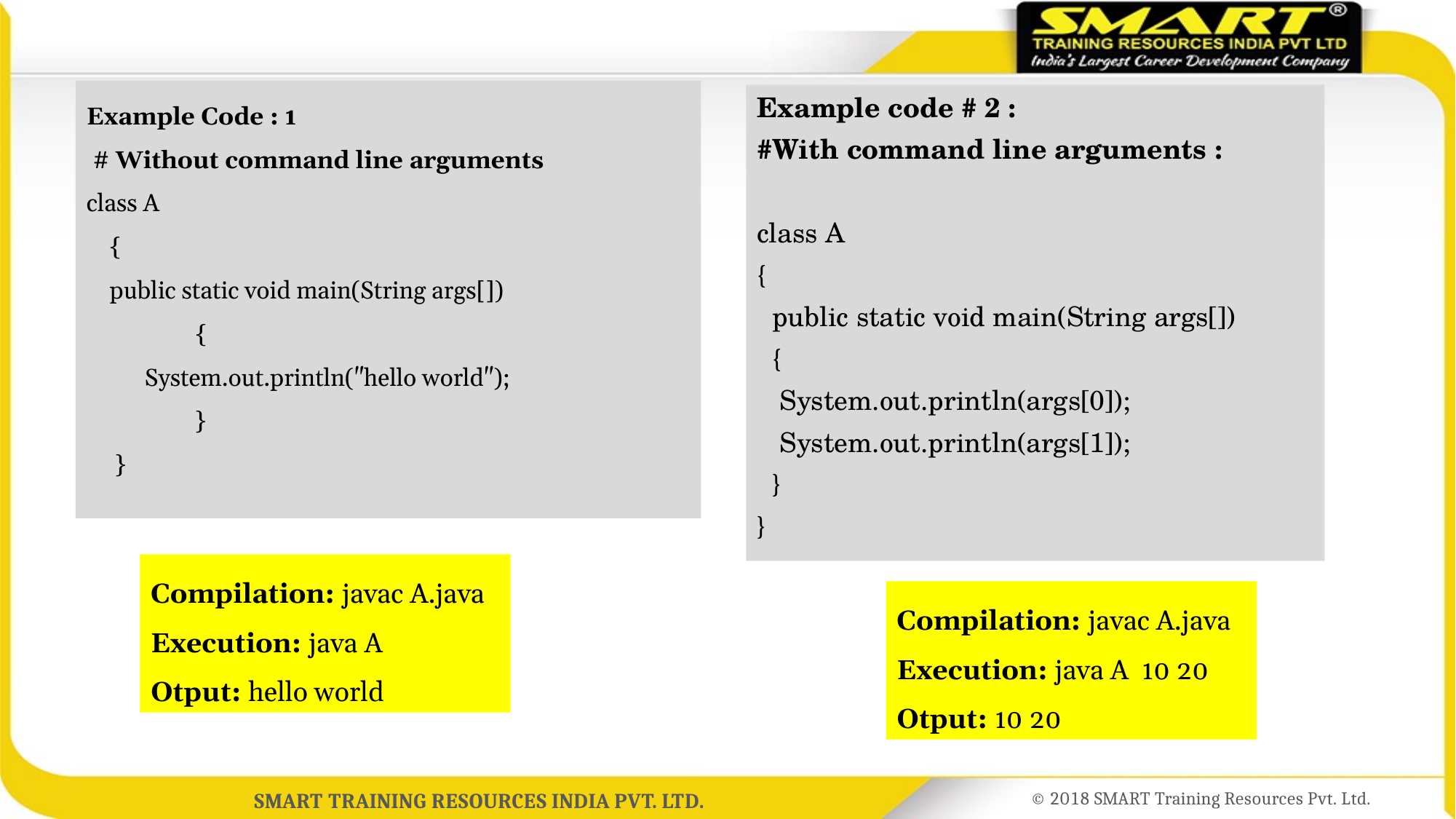

Example Code : 1
 # Without command line arguments
class A
    {
    public static void main(String args[])
  	{
          System.out.println("hello world");
  	}
     }
Example code # 2 :
#With command line arguments :

class A
{
  public static void main(String args[])
  {
   System.out.println(args[0]);
   System.out.println(args[1]);
  }
}
Compilation: javac A.java
Execution: java A
Otput: hello world
Compilation: javac A.java
Execution: java A  10 20
Otput: 10 20